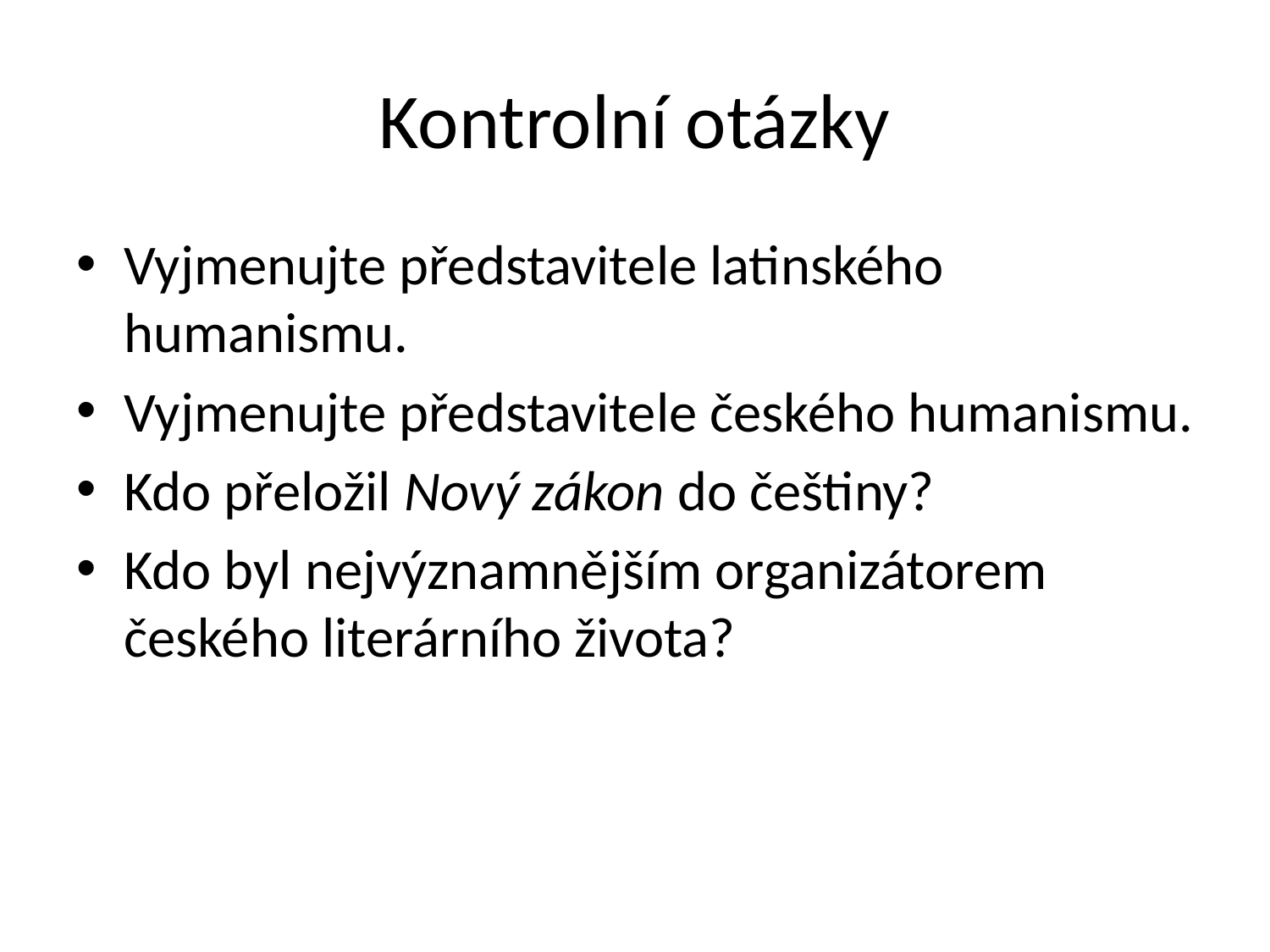

# Kontrolní otázky
Vyjmenujte představitele latinského humanismu.
Vyjmenujte představitele českého humanismu.
Kdo přeložil Nový zákon do češtiny?
Kdo byl nejvýznamnějším organizátorem českého literárního života?